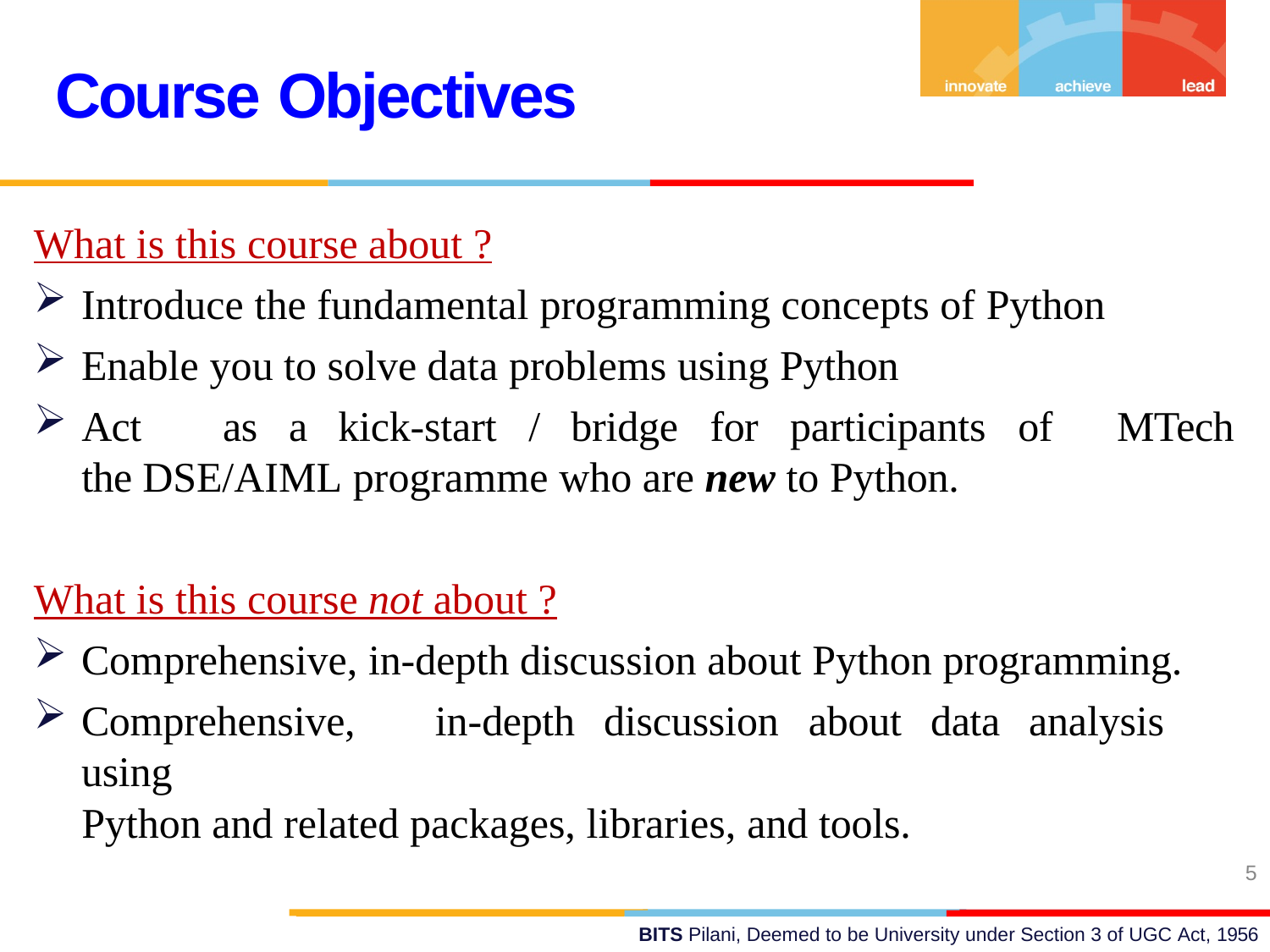

# Course Objectives
What is this course about ?
Introduce the fundamental programming concepts of Python
Enable you to solve data problems using Python
Act	as	a	kick-start	/	bridge	for	participants	of	the DSE/AIML programme who are new to Python.
MTech
What is this course not about ?
Comprehensive, in-depth discussion about Python programming.
Comprehensive,	in-depth	discussion	about	data	analysis	using
Python and related packages, libraries, and tools.
5
BITS Pilani, Deemed to be University under Section 3 of UGC Act, 1956